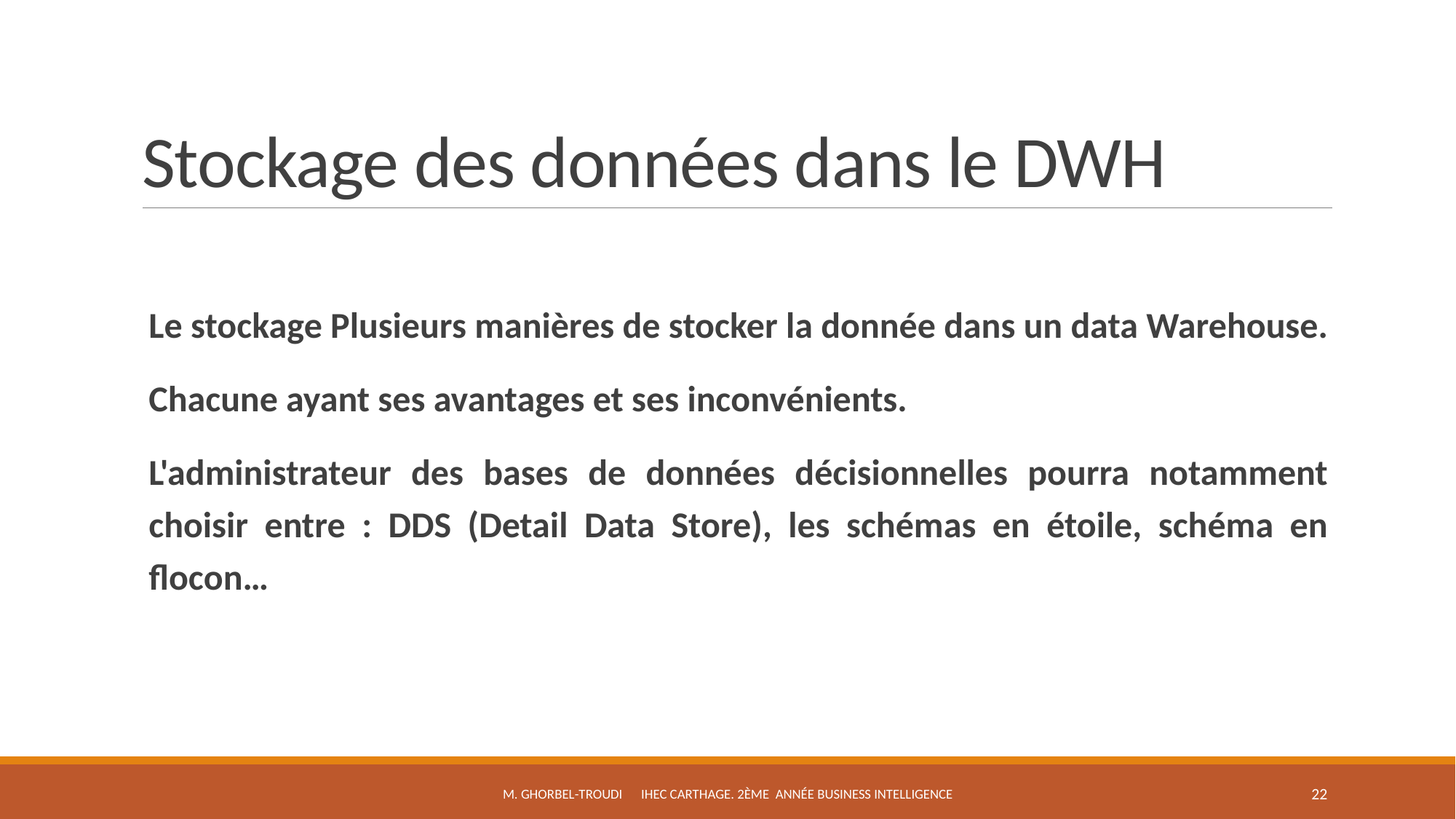

# Stockage des données dans le DWH
Le stockage Plusieurs manières de stocker la donnée dans un data Warehouse.
Chacune ayant ses avantages et ses inconvénients.
L'administrateur des bases de données décisionnelles pourra notamment choisir entre : DDS (Detail Data Store), les schémas en étoile, schéma en flocon…

M. Ghorbel-troudi      IHEC Carthage. 2ème  Année Business Intelligence
22